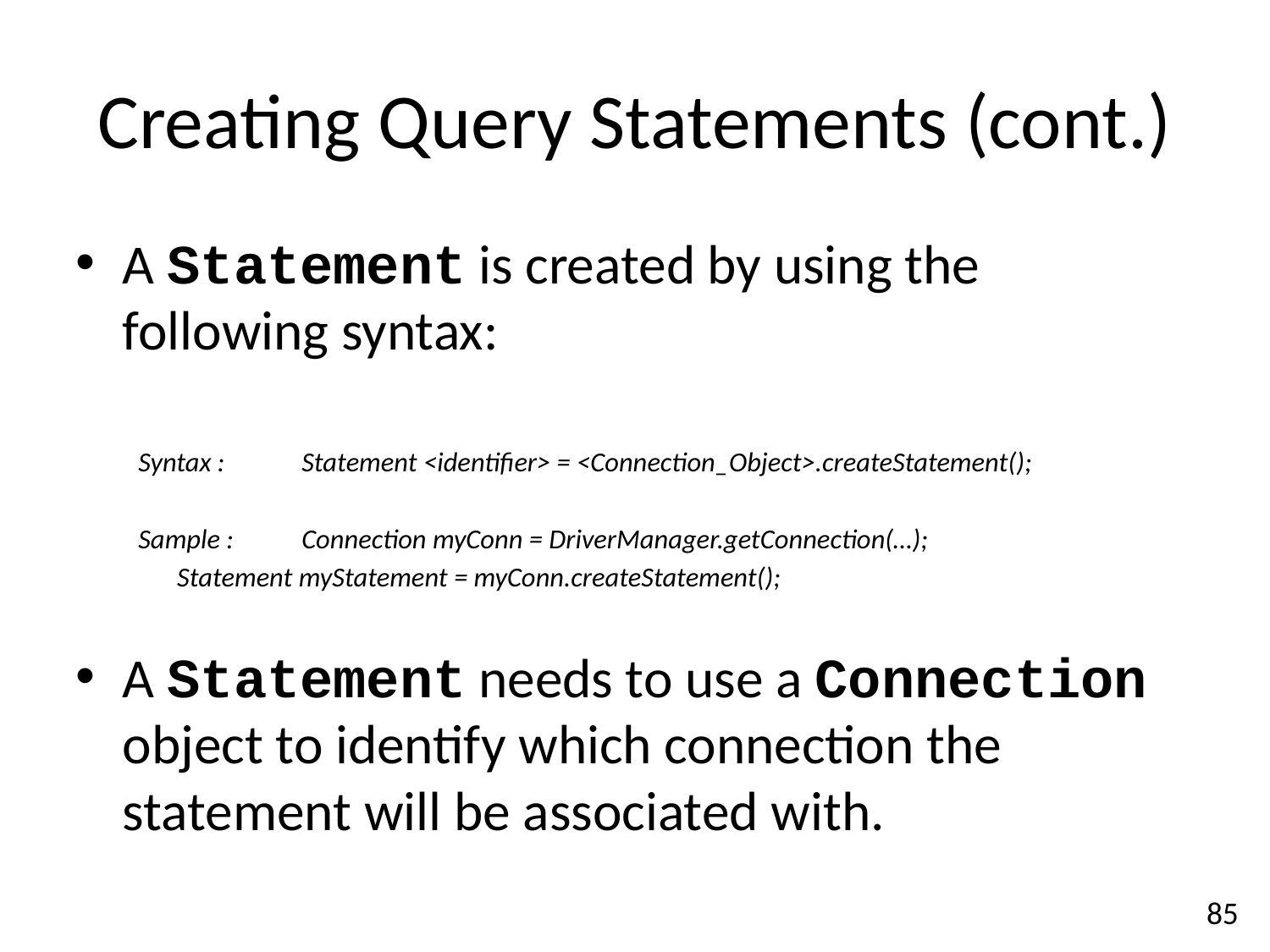

Creating Query Statements (cont.)
A Statement is created by using the following syntax:

Syntax :	Statement <identifier> = <Connection_Object>.createStatement();

Sample :	Connection myConn = DriverManager.getConnection(…);
			Statement myStatement = myConn.createStatement();

A Statement needs to use a Connection object to identify which connection the statement will be associated with.
85